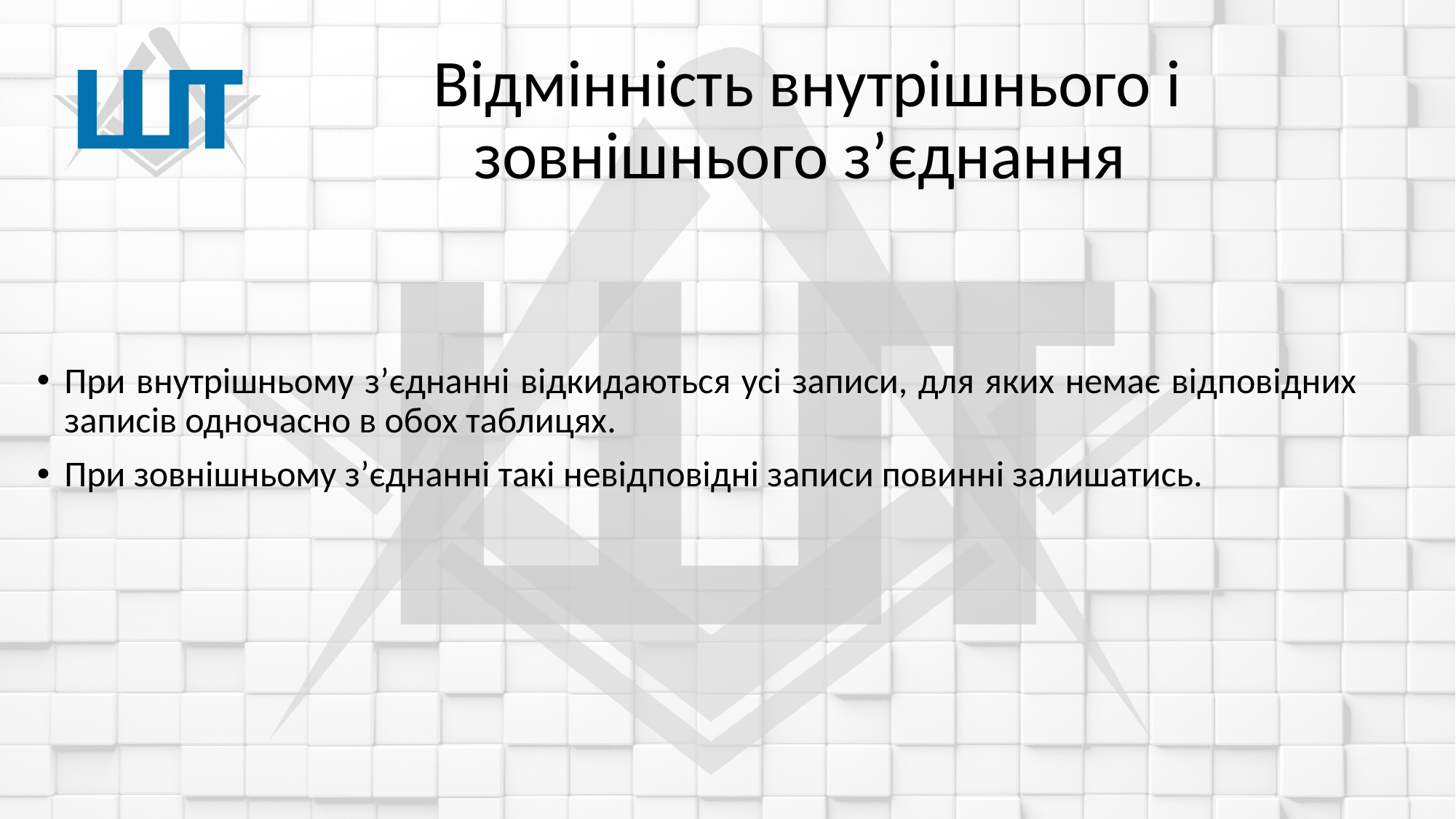

# Відмінність внутрішнього і зовнішнього з’єднання
При внутрішньому з’єднанні відкидаються усі записи, для яких немає відповідних записів одночасно в обох таблицях.
При зовнішньому з’єднанні такі невідповідні записи повинні залишатись.